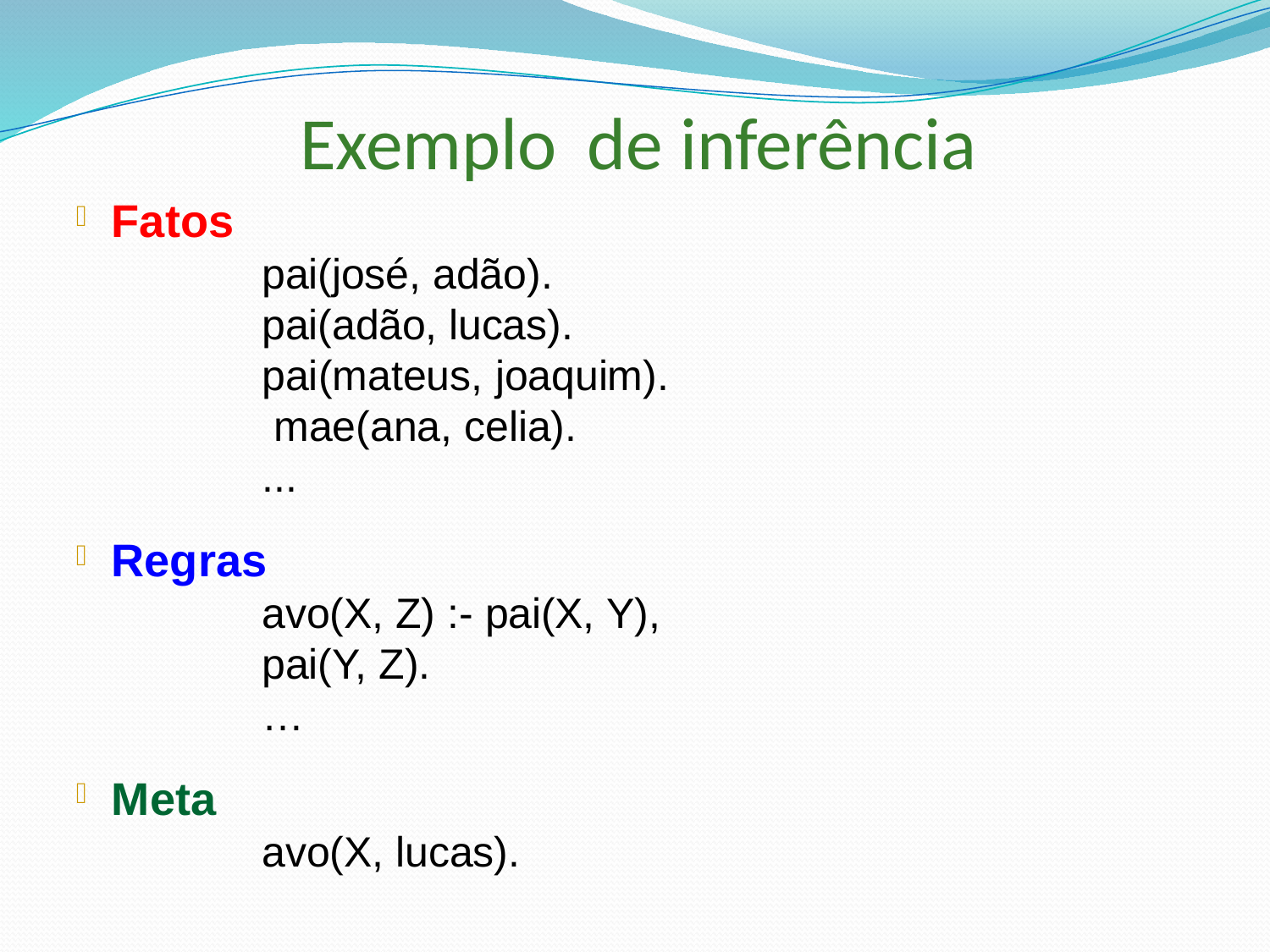

# Exemplo	de inferência
Fatos
pai(josé, adão).  pai(adão, lucas).  pai(mateus, joaquim).  mae(ana, celia).
...
Regras
avo(X, Z) :- pai(X, Y), pai(Y, Z).
…
Meta
avo(X, lucas).